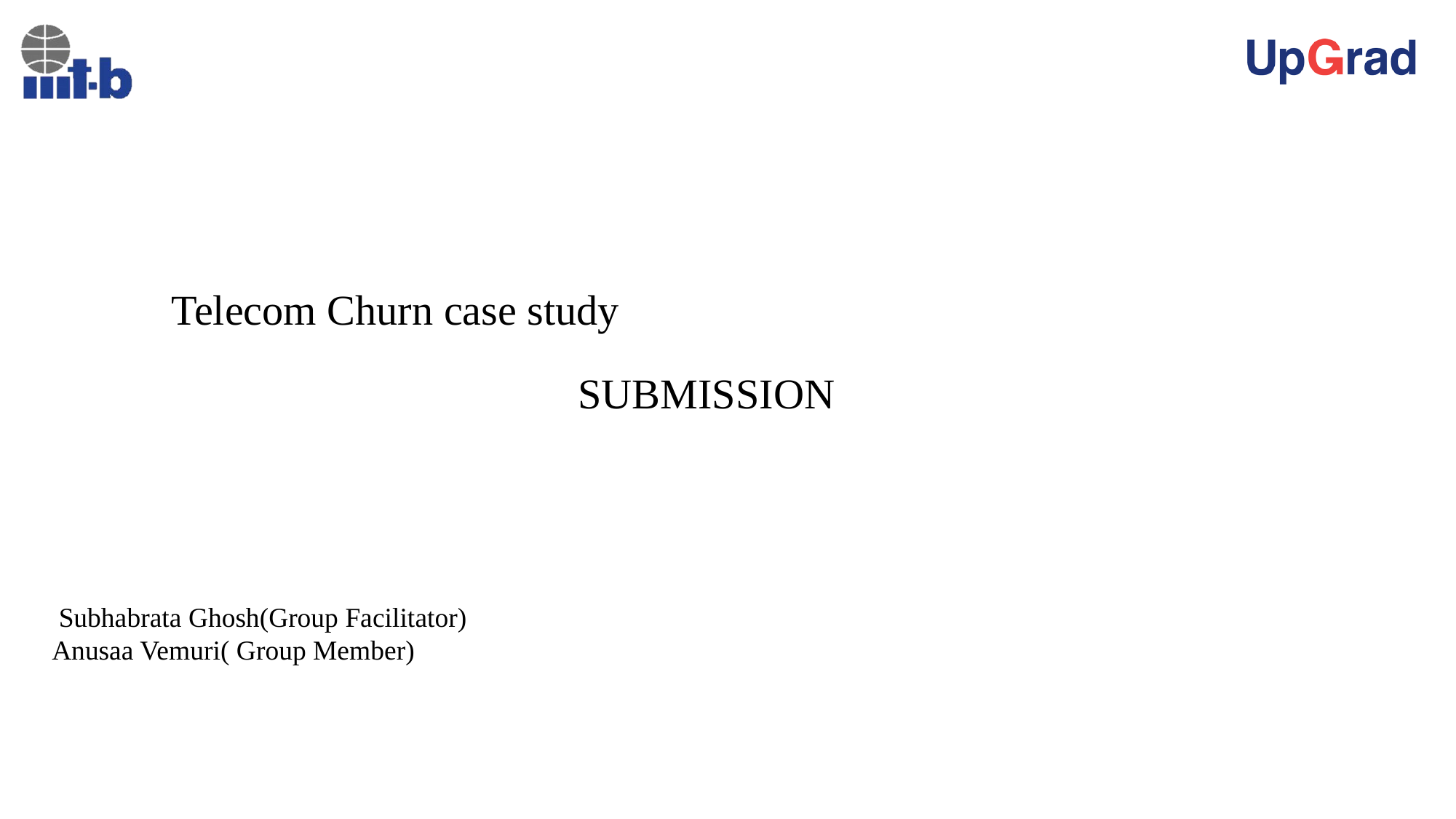

Telecom Churn case study

SUBMISSION

 Subhabrata Ghosh(Group Facilitator)
Anusaa Vemuri( Group Member)